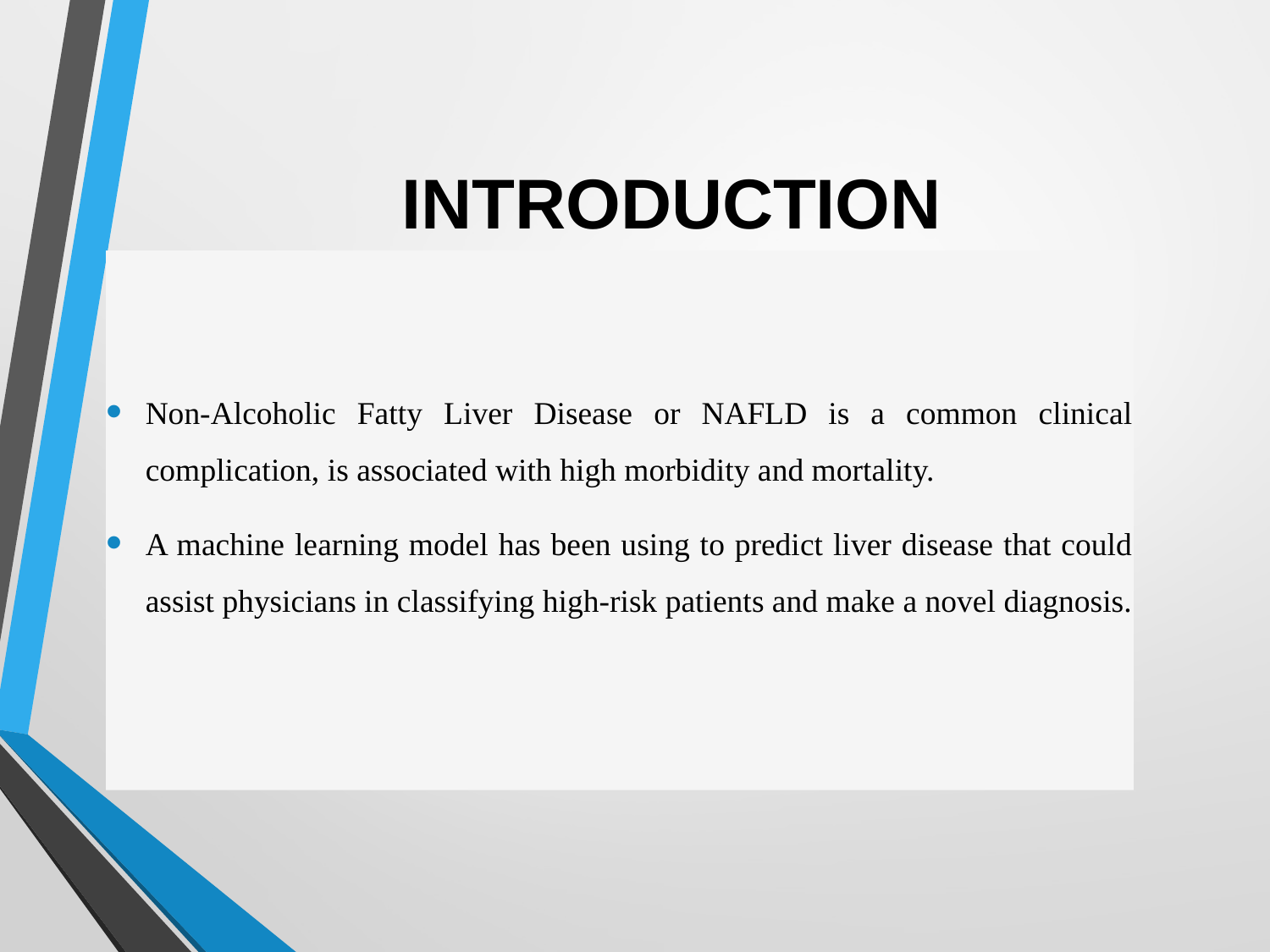

# INTRODUCTION
Non-Alcoholic Fatty Liver Disease or NAFLD is a common clinical complication, is associated with high morbidity and mortality.
A machine learning model has been using to predict liver disease that could assist physicians in classifying high-risk patients and make a novel diagnosis.